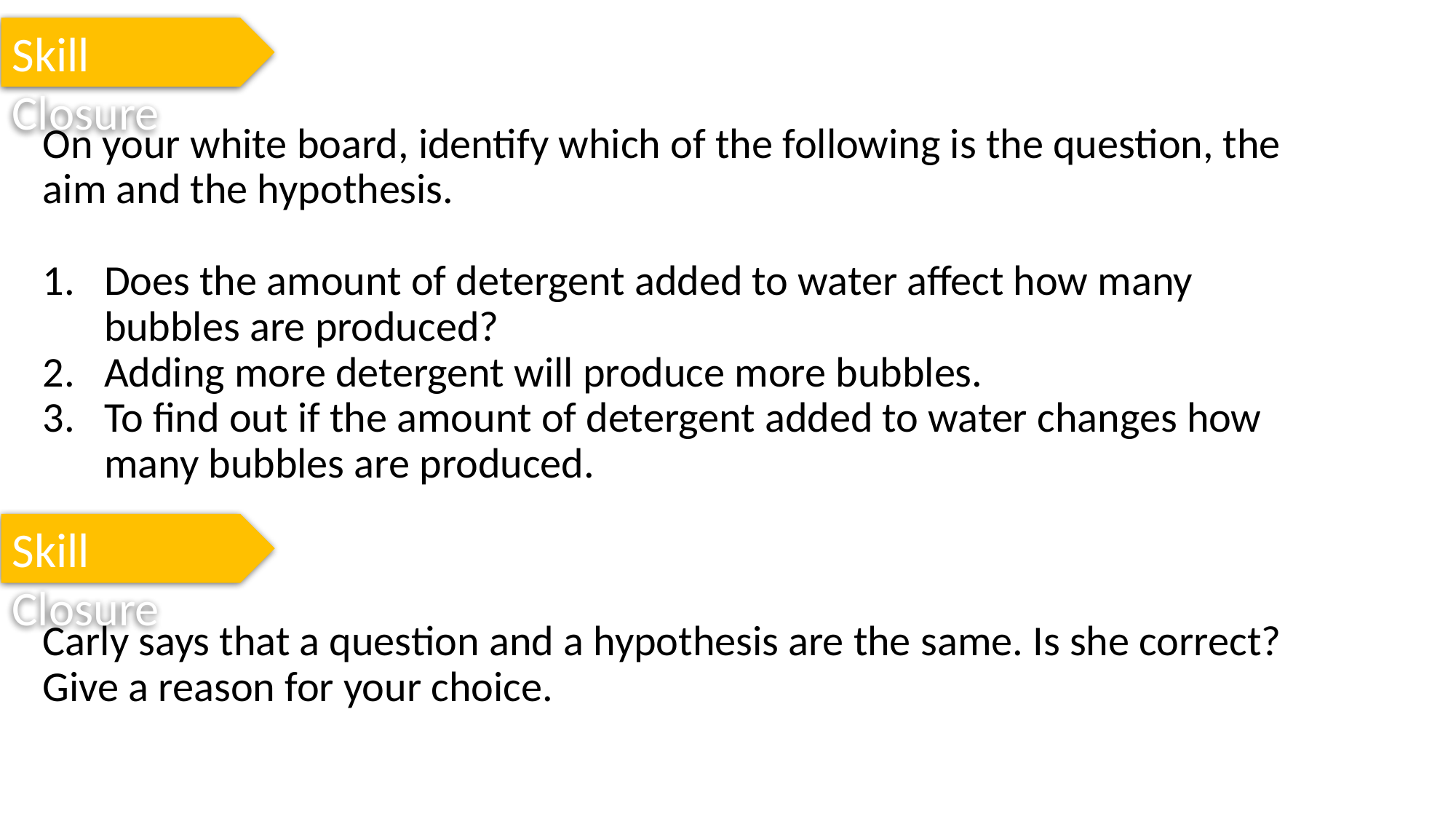

Skill Closure
On your white board, identify which of the following is the question, the aim and the hypothesis.

Does the amount of detergent added to water affect how many bubbles are produced?
Adding more detergent will produce more bubbles.
To find out if the amount of detergent added to water changes how many bubbles are produced.

Skill Closure
Carly says that a question and a hypothesis are the same. Is she correct? Give a reason for your choice.